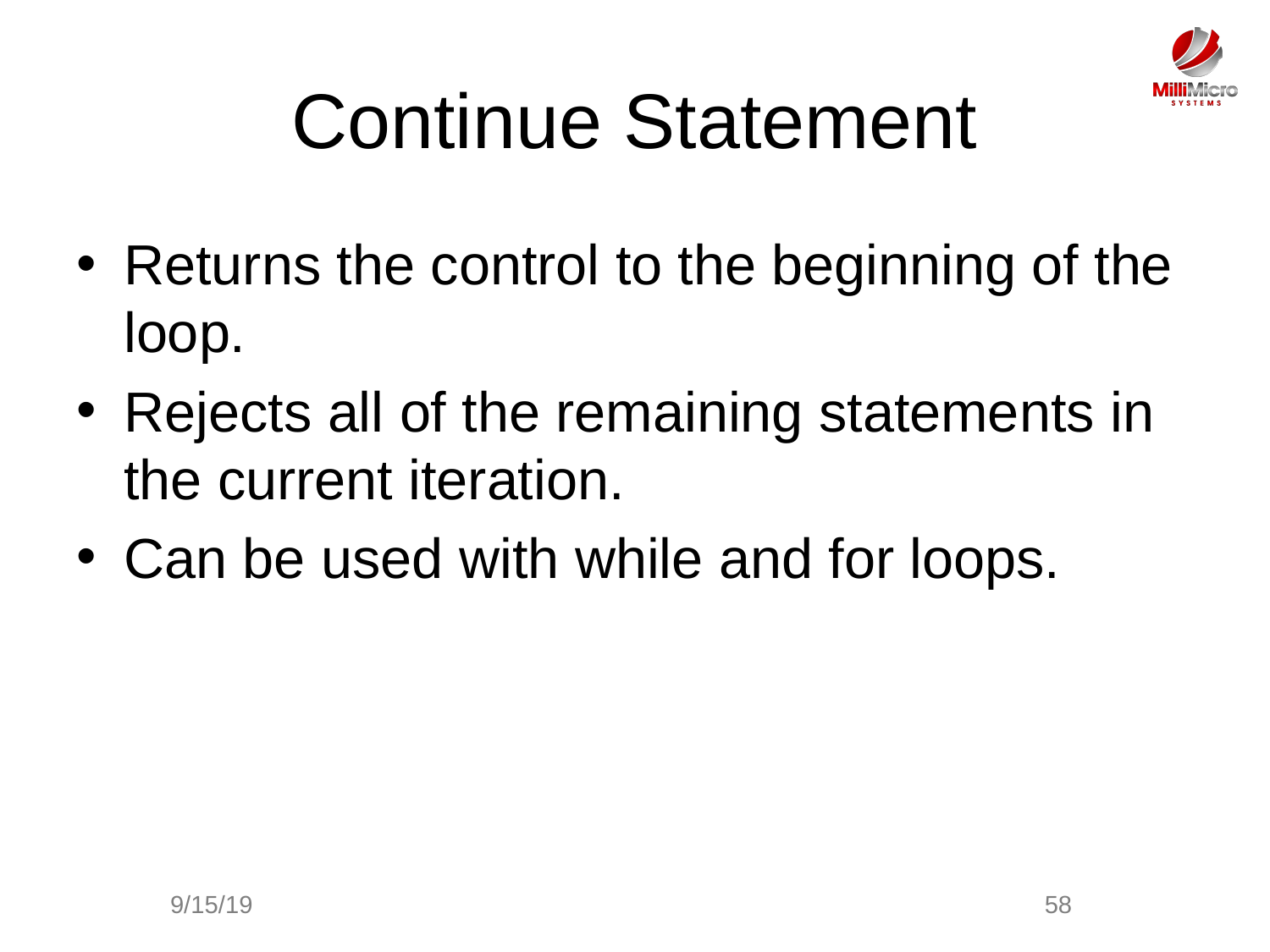

# Continue Statement
Returns the control to the beginning of the loop.
Rejects all of the remaining statements in the current iteration.
Can be used with while and for loops.

9/15/19
58